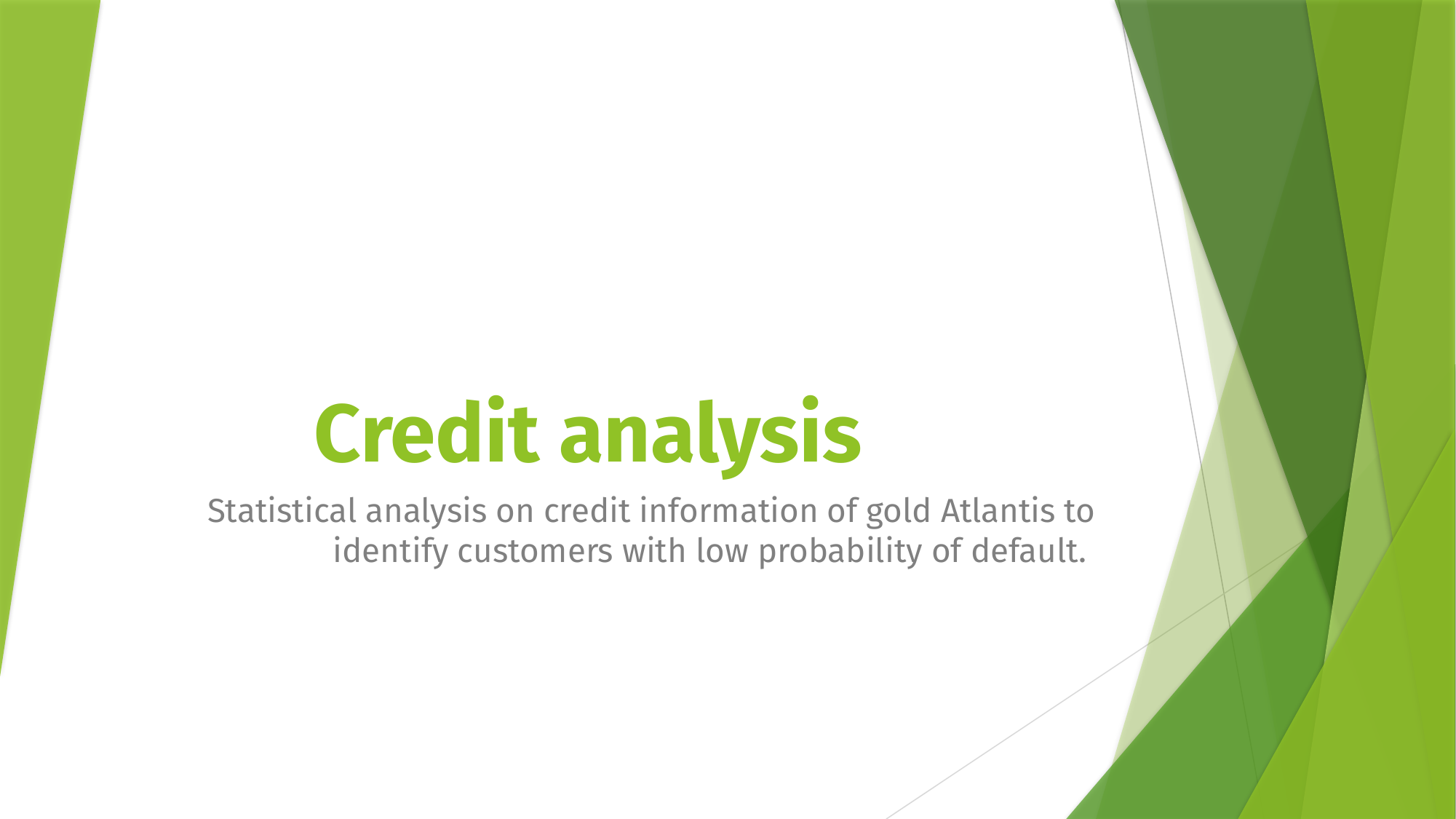

# Credit analysis
Statistical analysis on credit information of gold Atlantis to identify customers with low probability of default.